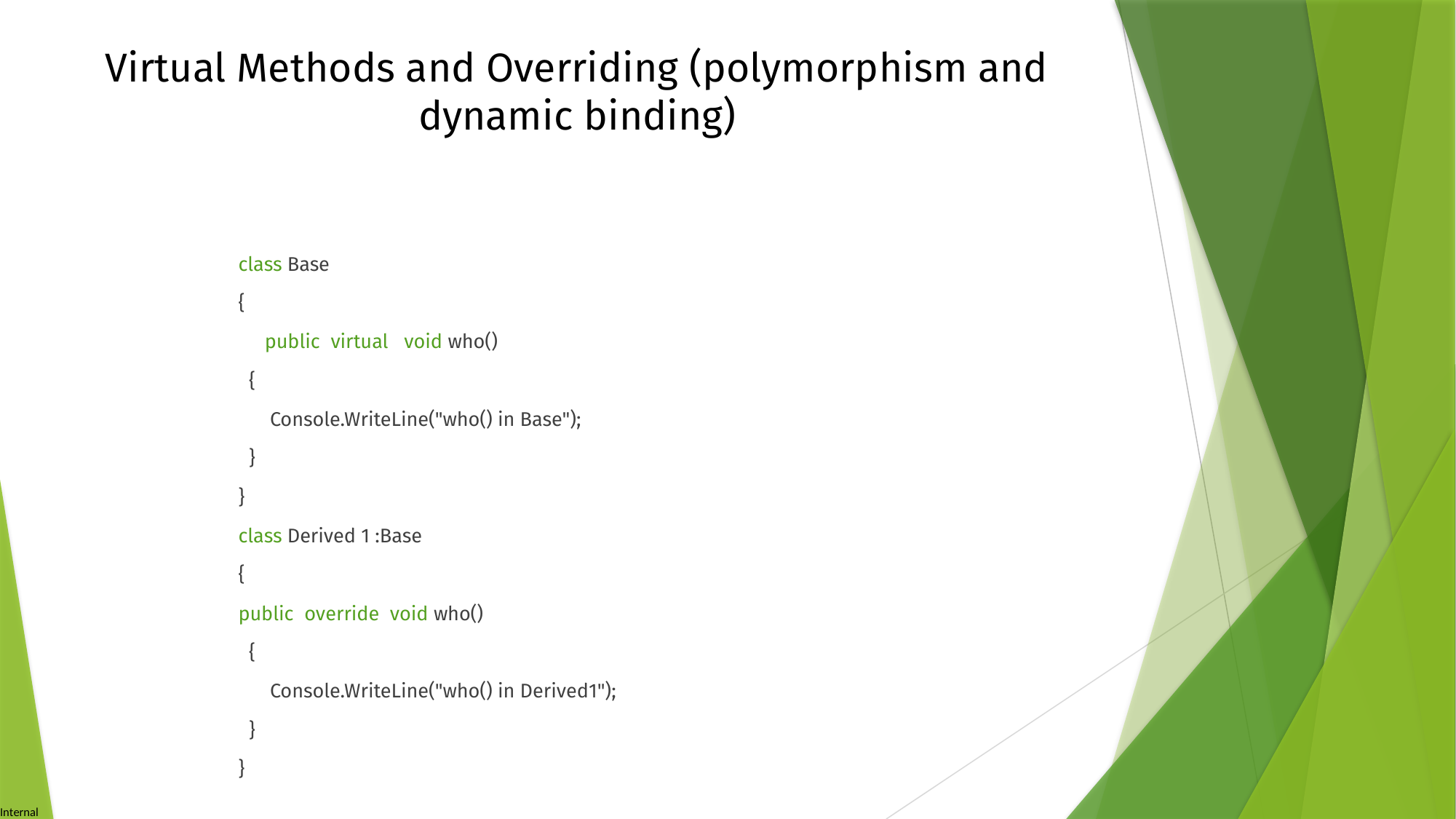

# Virtual Methods and Overriding (polymorphism and dynamic binding)
class Base
{
     public  virtual   void who()
  {
      Console.WriteLine("who() in Base");
  }
}
class Derived 1 :Base
{
public  override  void who()
  {
      Console.WriteLine("who() in Derived1");
  }
}